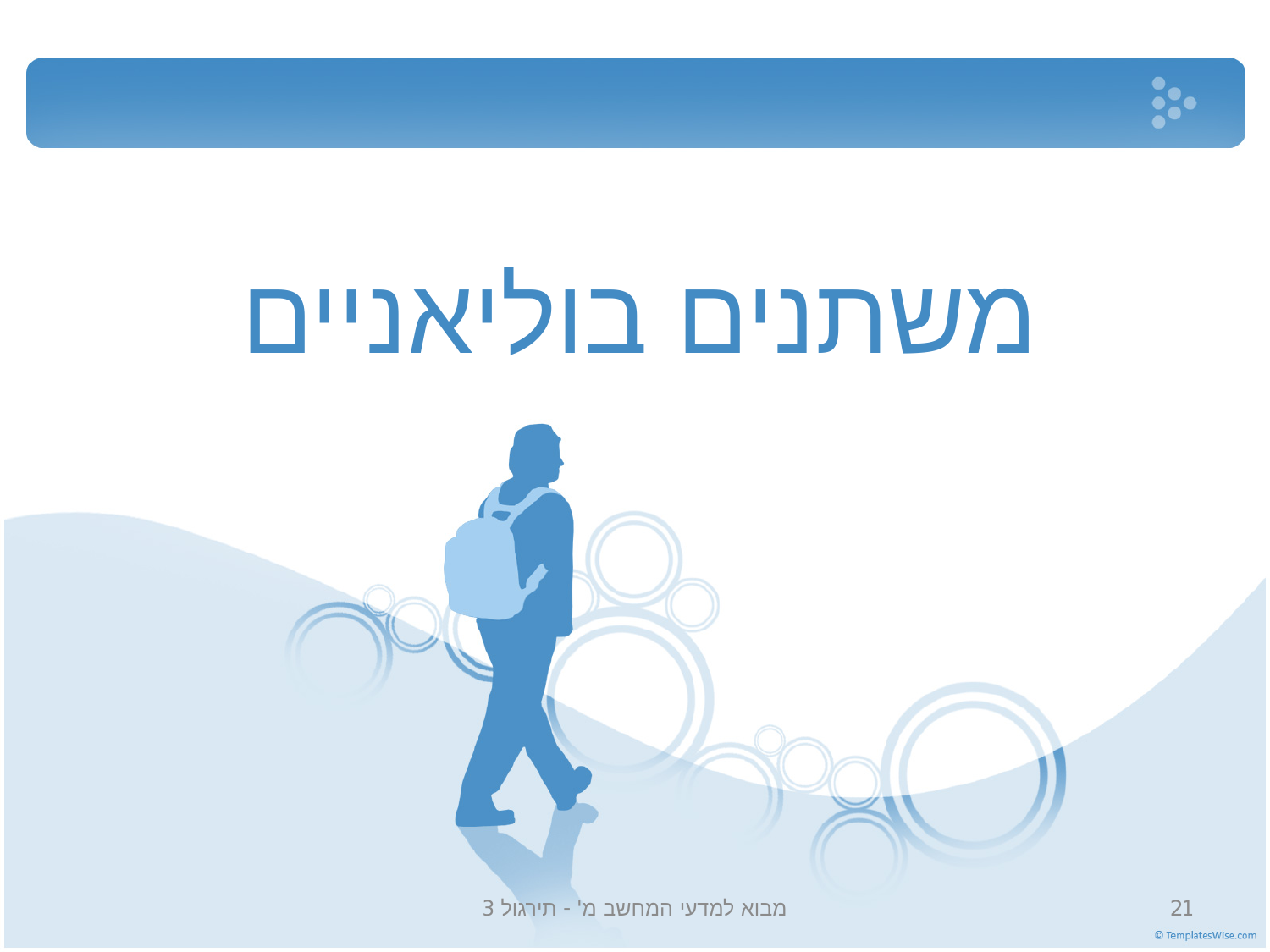

# משתנים בוליאניים
מבוא למדעי המחשב מ' - תירגול 3
21